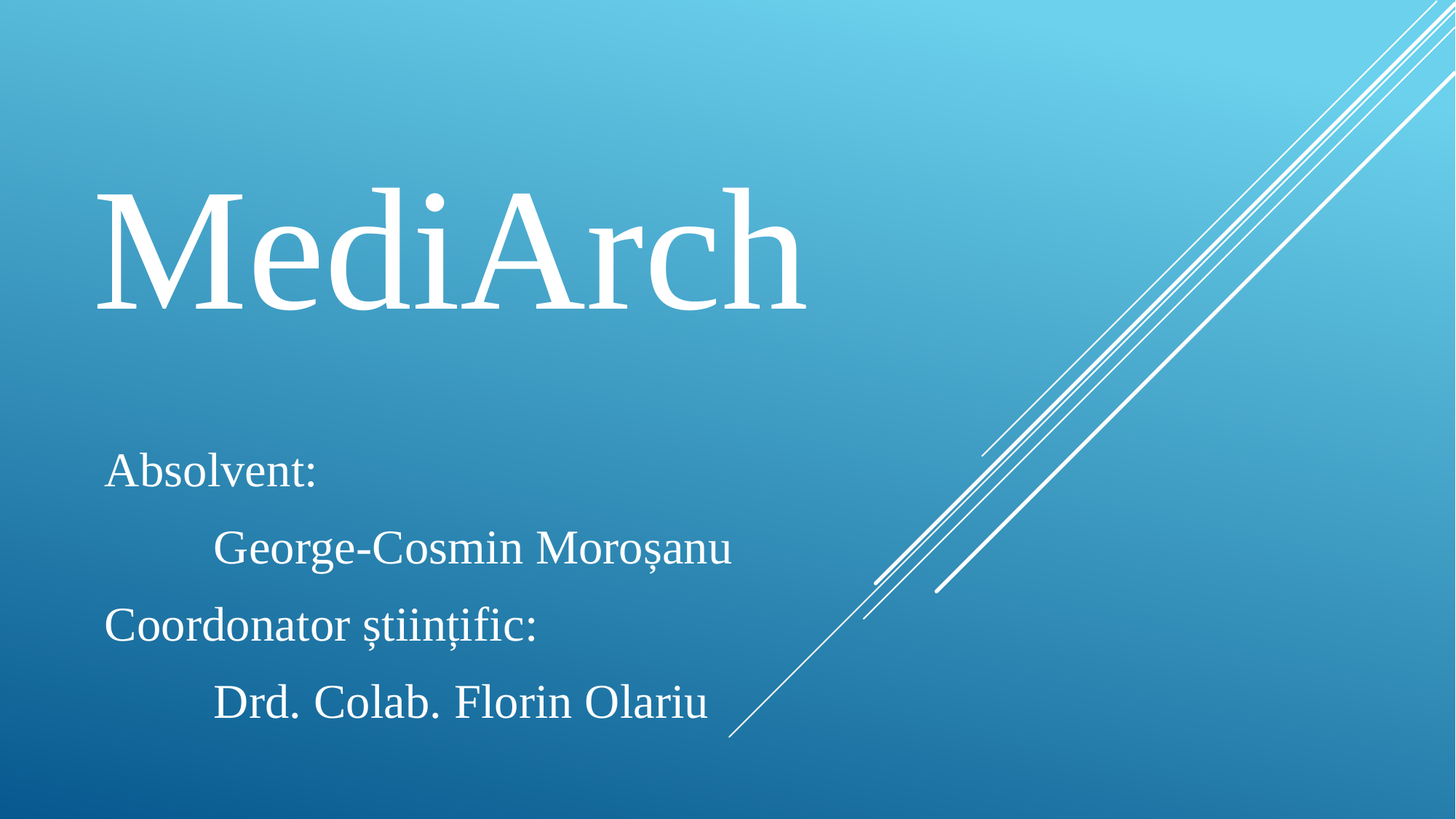

# MediArch
 Absolvent:
	 George-Cosmin Moroșanu
 Coordonator științific:
	 Drd. Colab. Florin Olariu